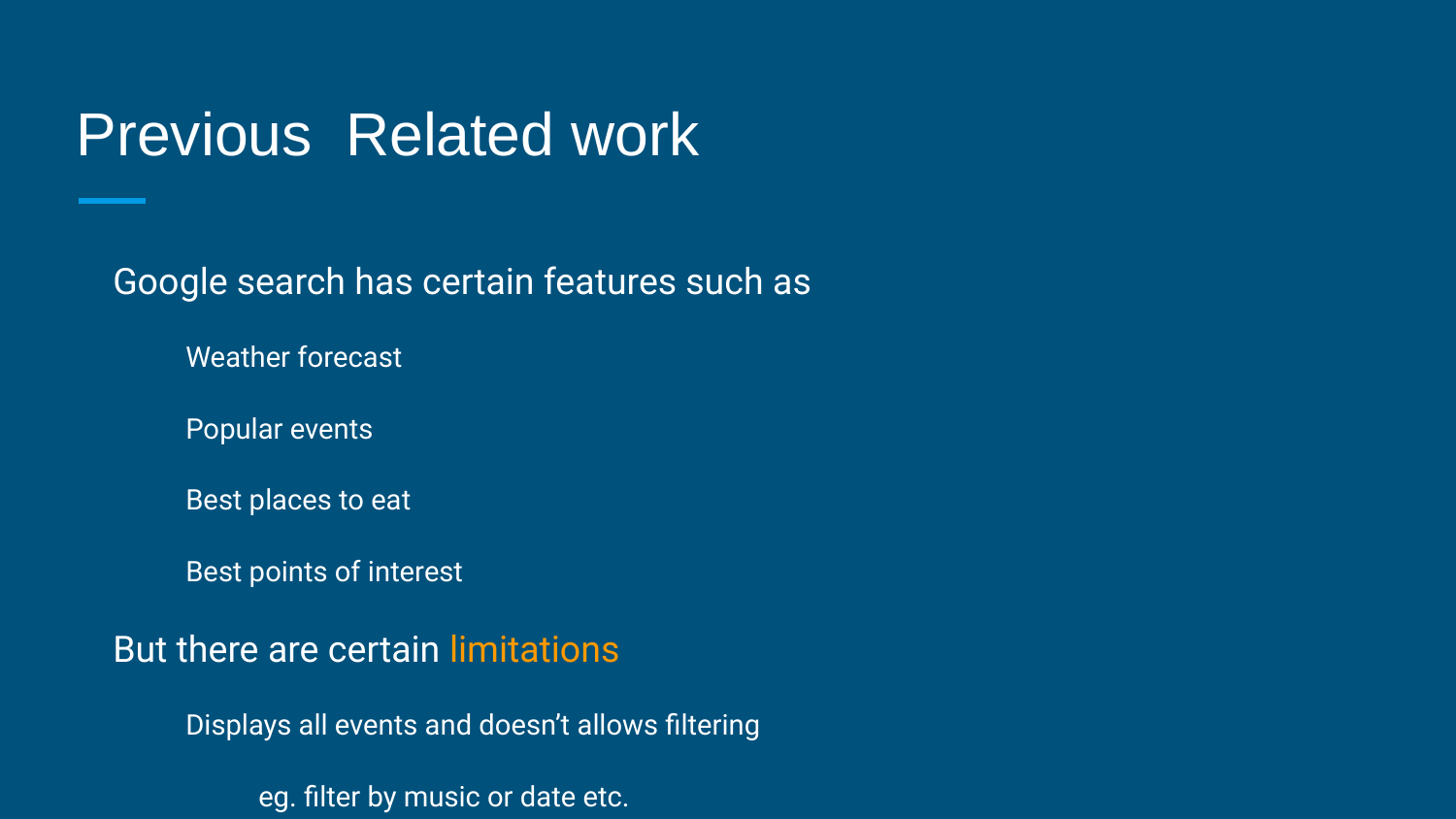

# Previous  Related work
Google search has certain features such as
Weather forecast
Popular events
Best places to eat
Best points of interest
But there are certain limitations
Displays all events and doesn’t allows filtering
eg. filter by music or date etc.
Restaurants comes up with user explicit query search
eg. “popular restaurants in buffalo new york”
There is not a one stop solution